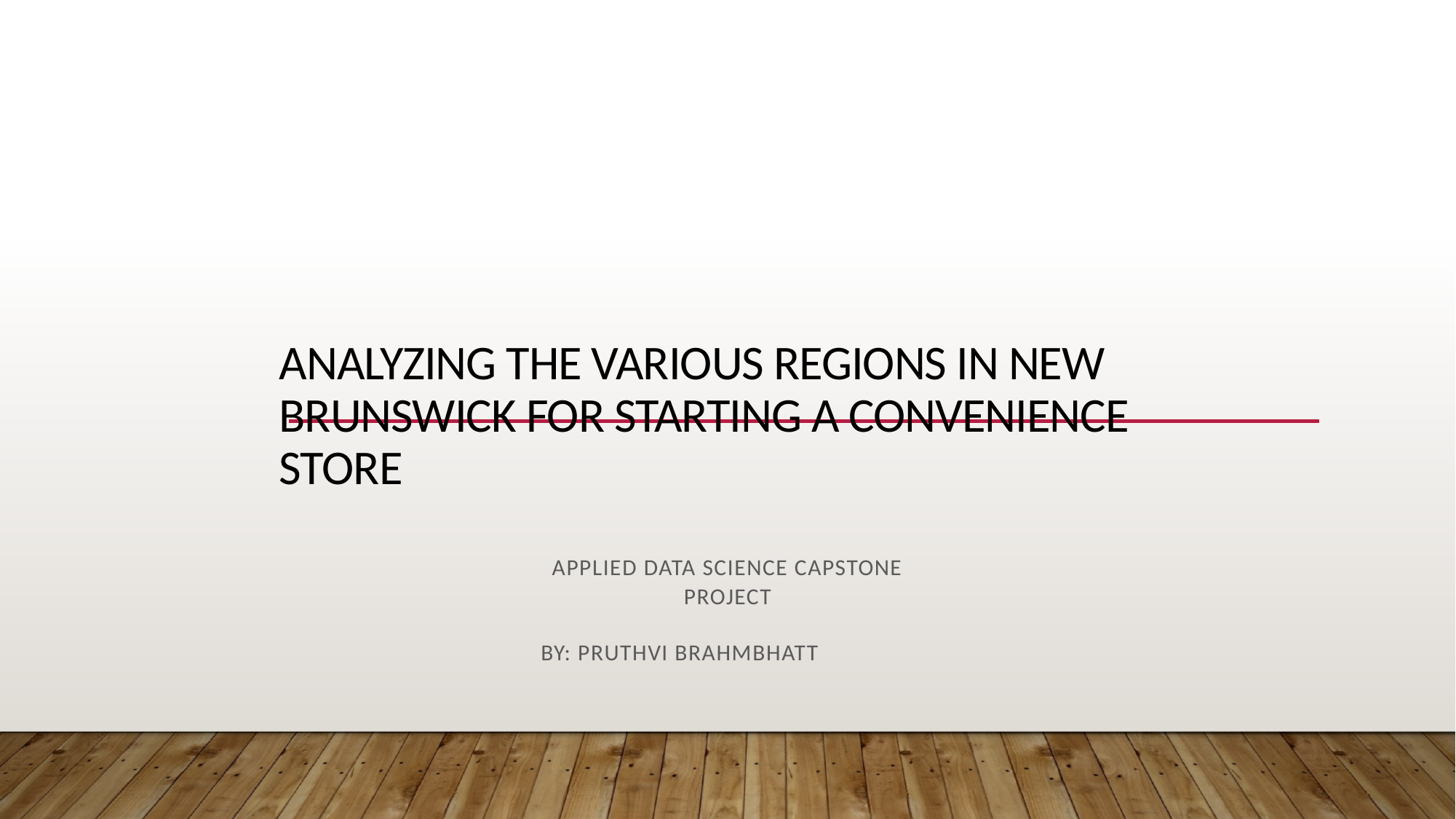

# Analyzing the various regions in New Brunswick for Starting a Convenience Store
Applied Data Science Capstone Project
By: Pruthvi Brahmbhatt